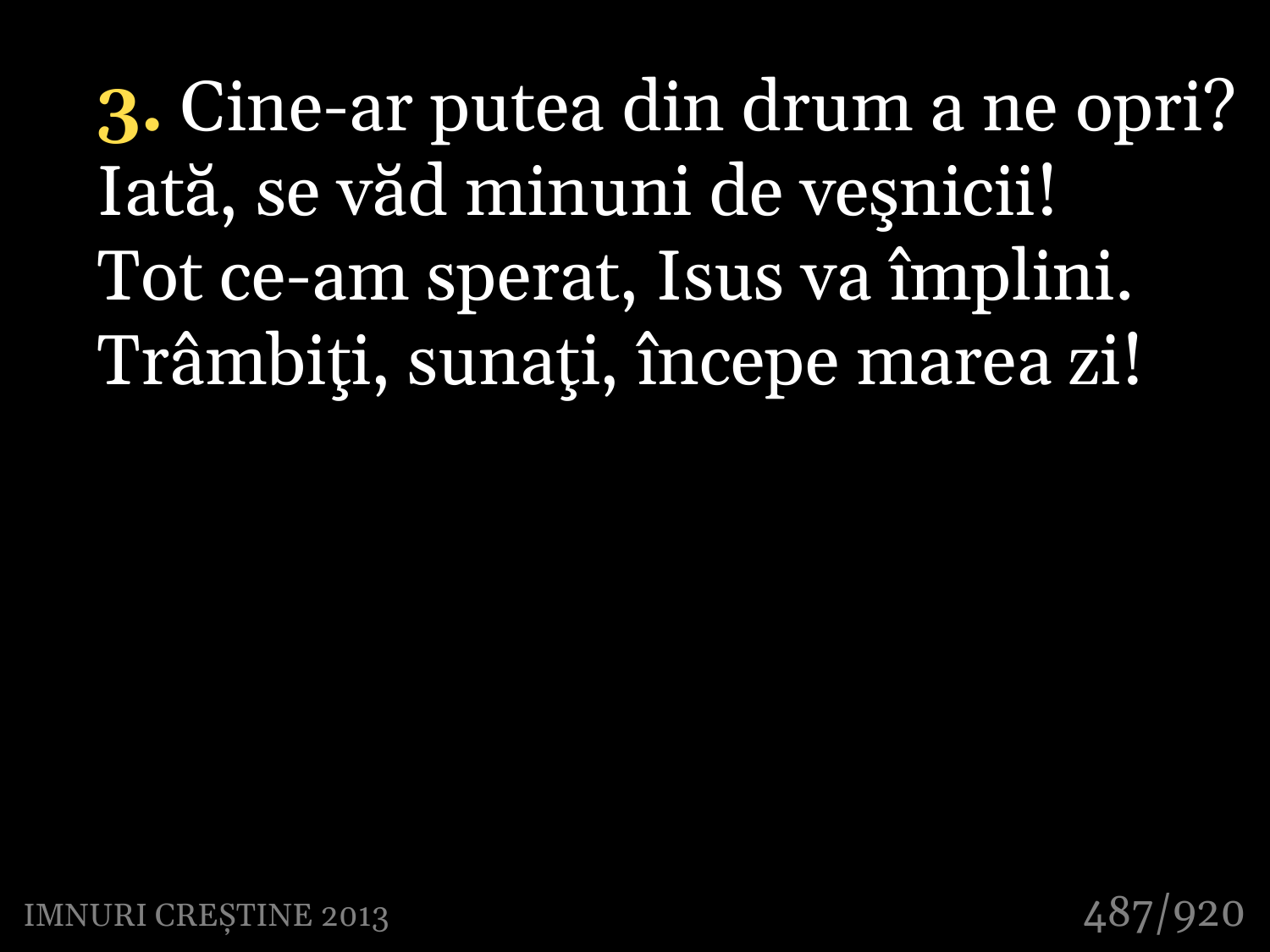

3. Cine-ar putea din drum a ne opri?
Iată, se văd minuni de veşnicii!
Tot ce-am sperat, Isus va împlini.
Trâmbiţi, sunaţi, începe marea zi!
487/920
IMNURI CREȘTINE 2013